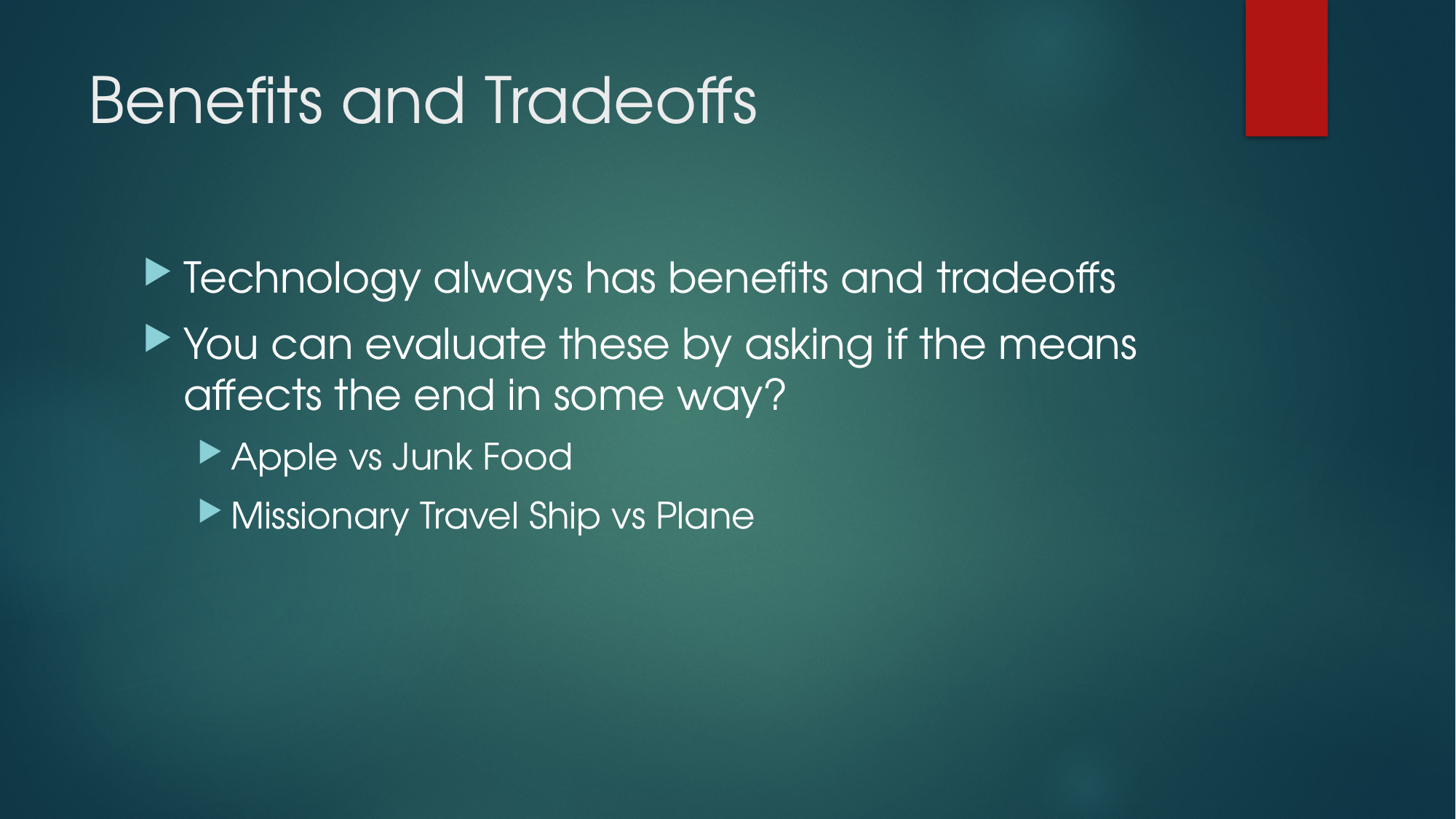

# Benefits and Tradeoffs
Technology always has benefits and tradeoffs
You can evaluate these by asking if the means affects the end in some way?
Apple vs Junk Food
Missionary Travel Ship vs Plane